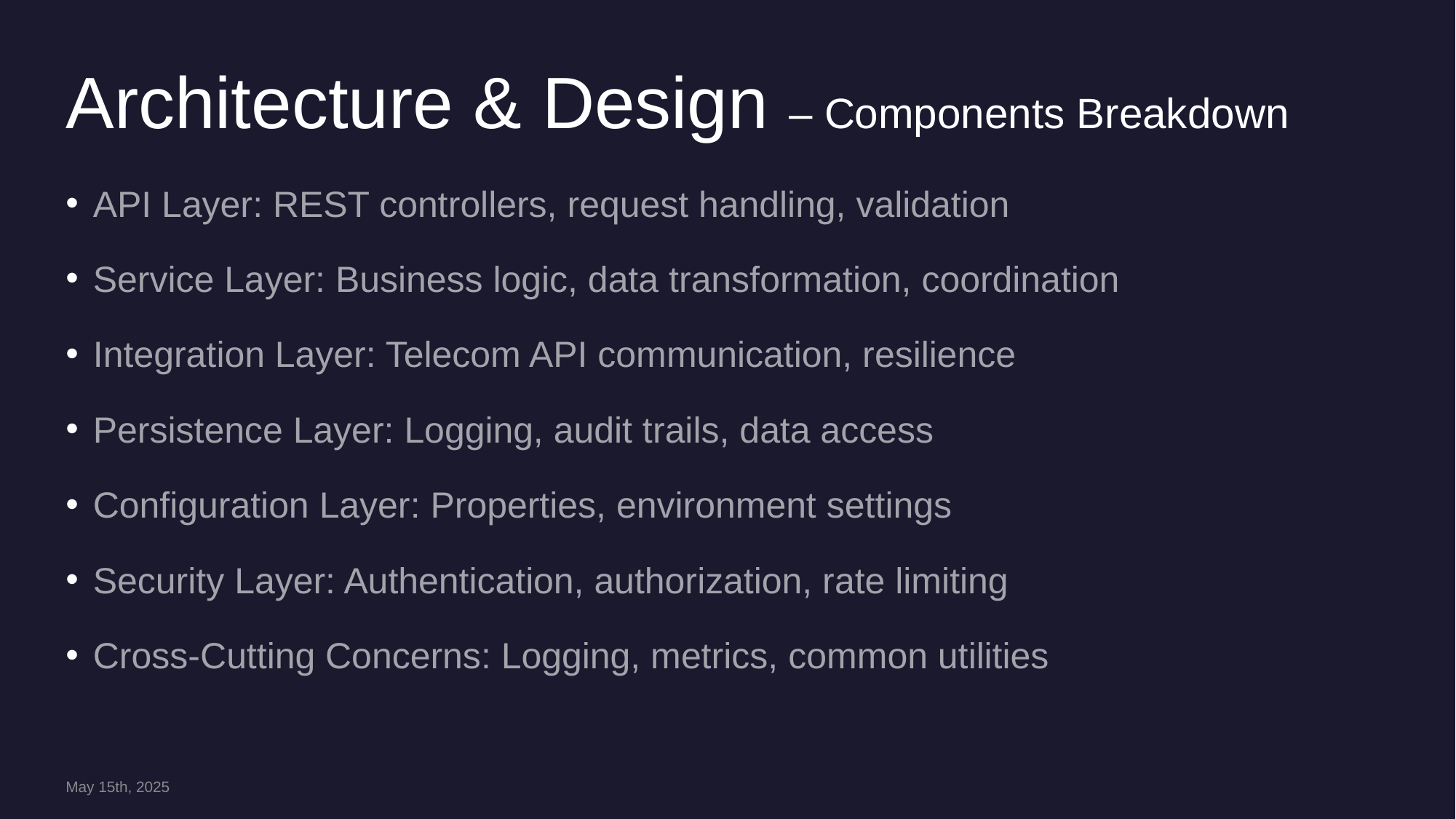

# Architecture & Design – Components Breakdown
API Layer: REST controllers, request handling, validation
Service Layer: Business logic, data transformation, coordination
Integration Layer: Telecom API communication, resilience
Persistence Layer: Logging, audit trails, data access
Configuration Layer: Properties, environment settings
Security Layer: Authentication, authorization, rate limiting
Cross-Cutting Concerns: Logging, metrics, common utilities
May 15th, 2025